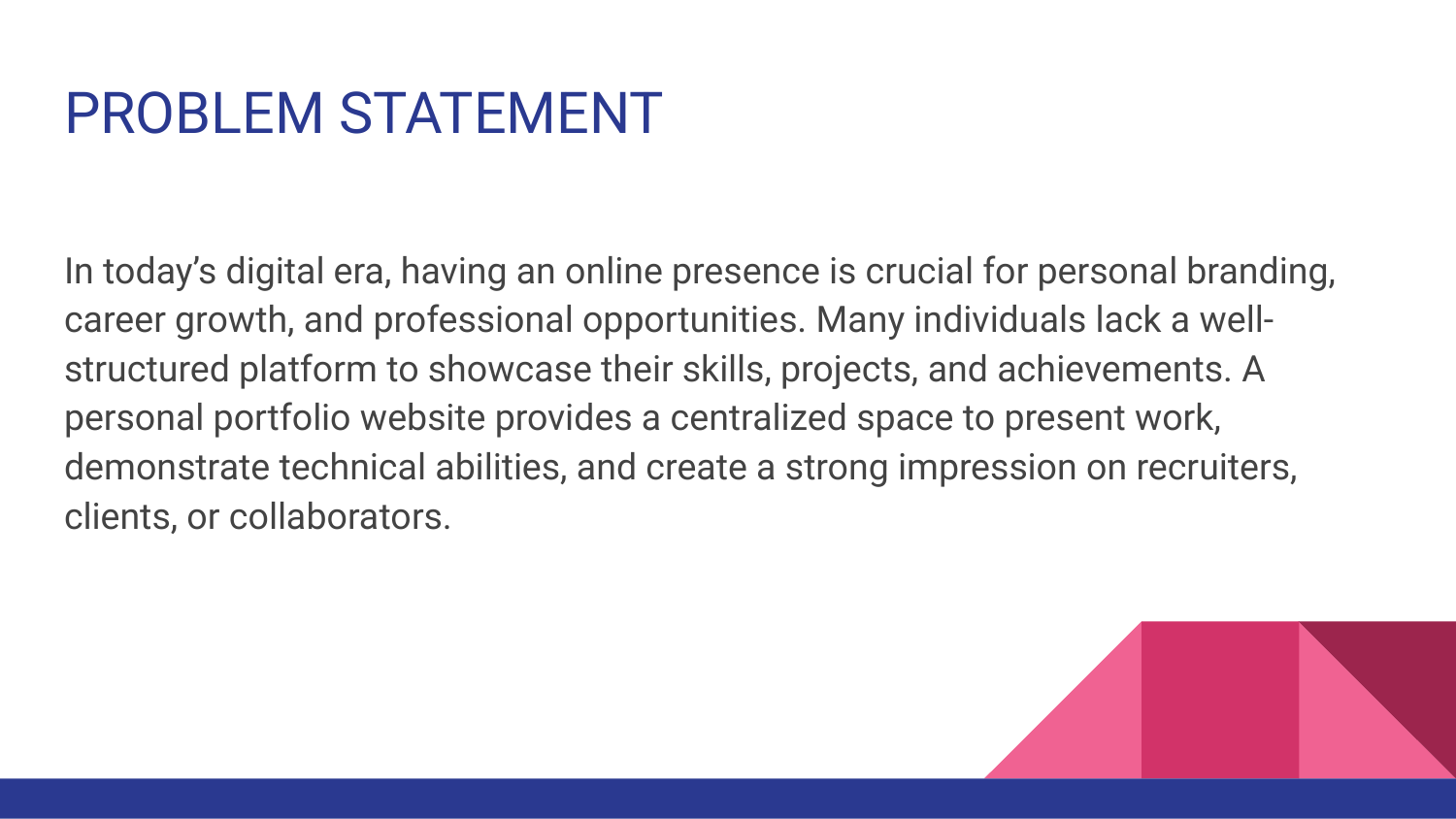

# PROBLEM STATEMENT

In today’s digital era, having an online presence is crucial for personal branding, career growth, and professional opportunities. Many individuals lack a well-structured platform to showcase their skills, projects, and achievements. A personal portfolio website provides a centralized space to present work, demonstrate technical abilities, and create a strong impression on recruiters, clients, or collaborators.